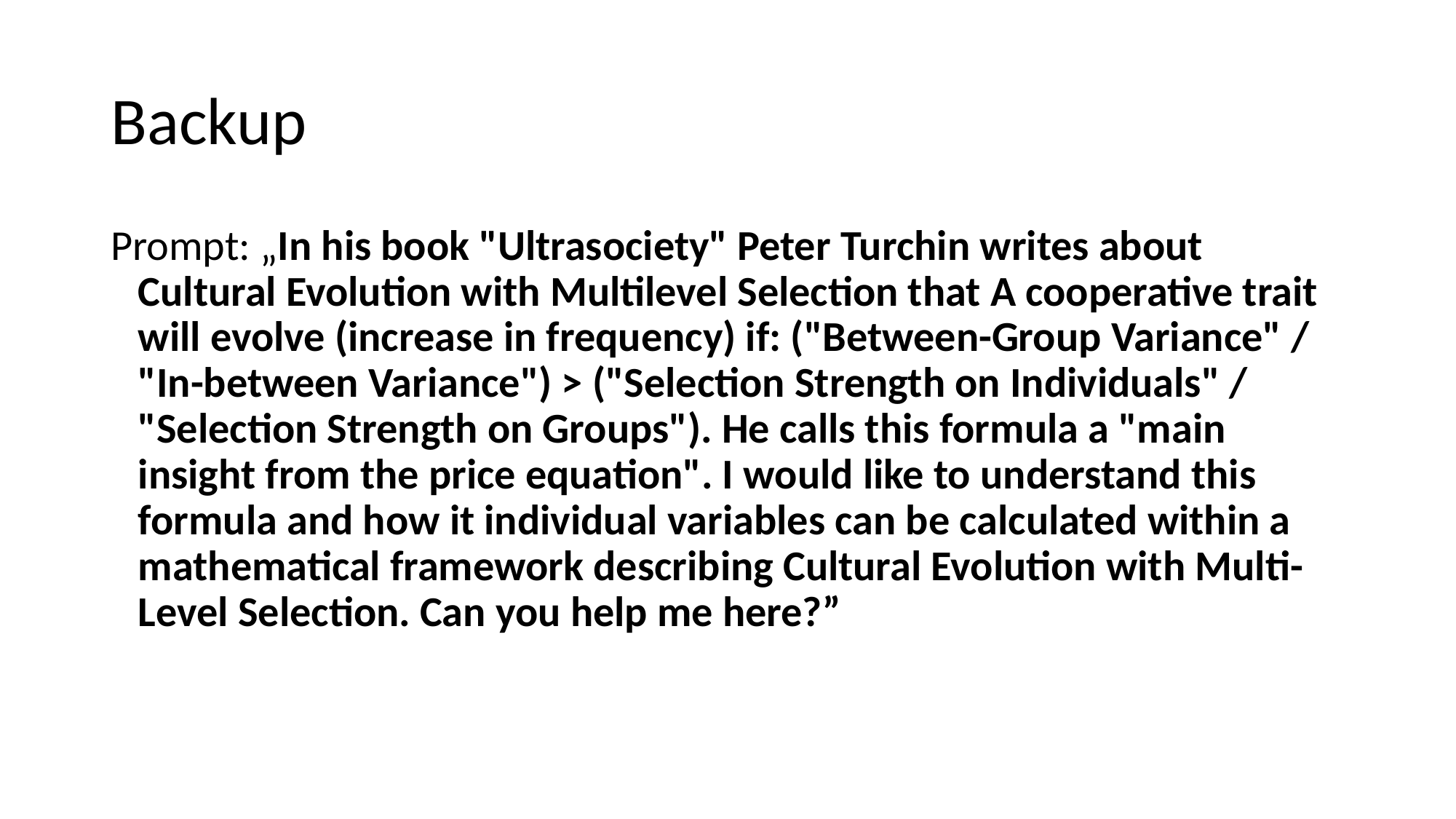

# Backup
Prompt: „In his book "Ultrasociety" Peter Turchin writes about Cultural Evolution with Multilevel Selection that A cooperative trait will evolve (increase in frequency) if: ("Between-Group Variance" / "In-between Variance") > ("Selection Strength on Individuals" / "Selection Strength on Groups"). He calls this formula a "main insight from the price equation". I would like to understand this formula and how it individual variables can be calculated within a mathematical framework describing Cultural Evolution with Multi-Level Selection. Can you help me here?”